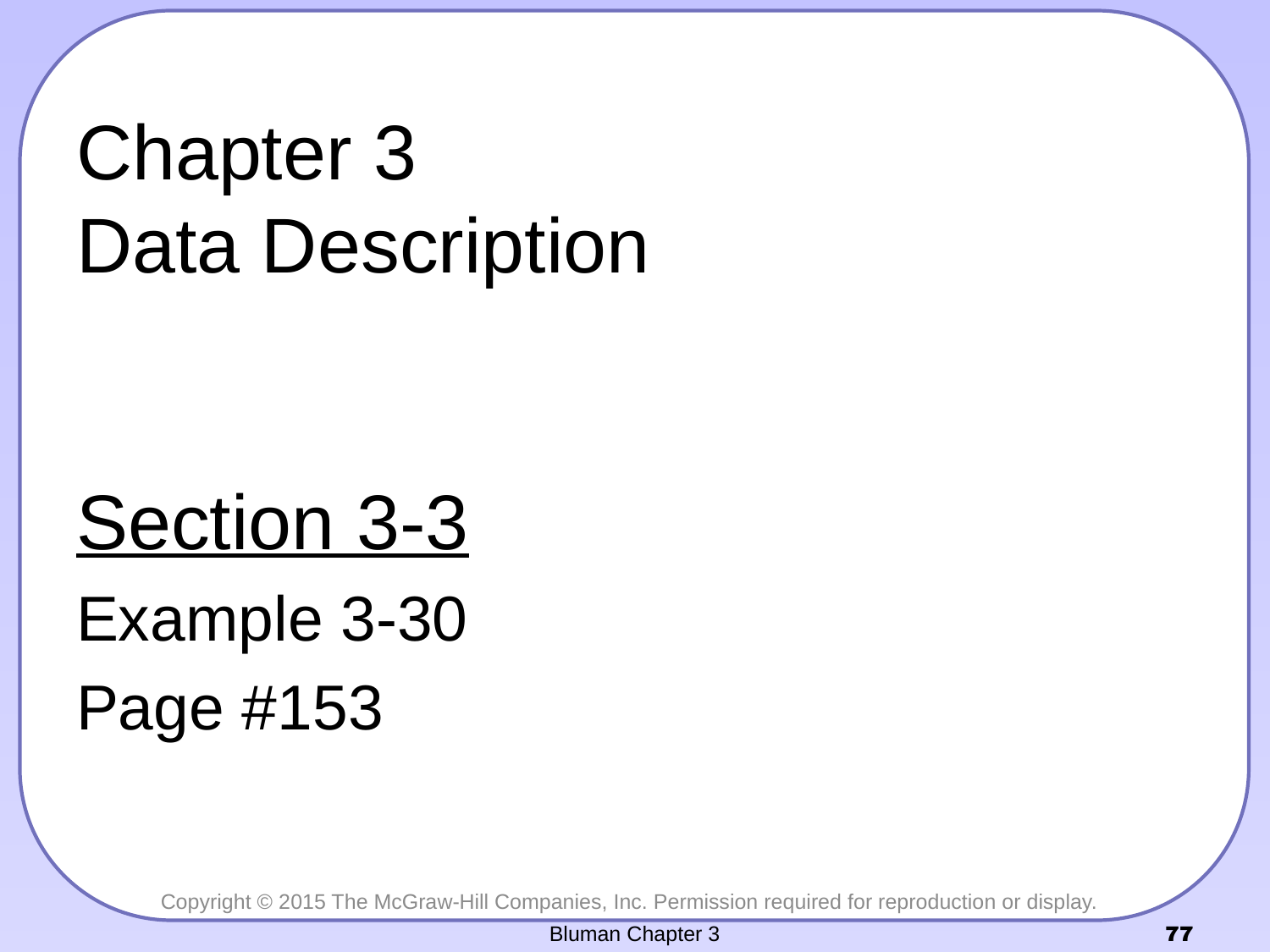

# Chapter 3 Data Description
Section 3-3
Example 3-30
Page #153
Bluman Chapter 3
77